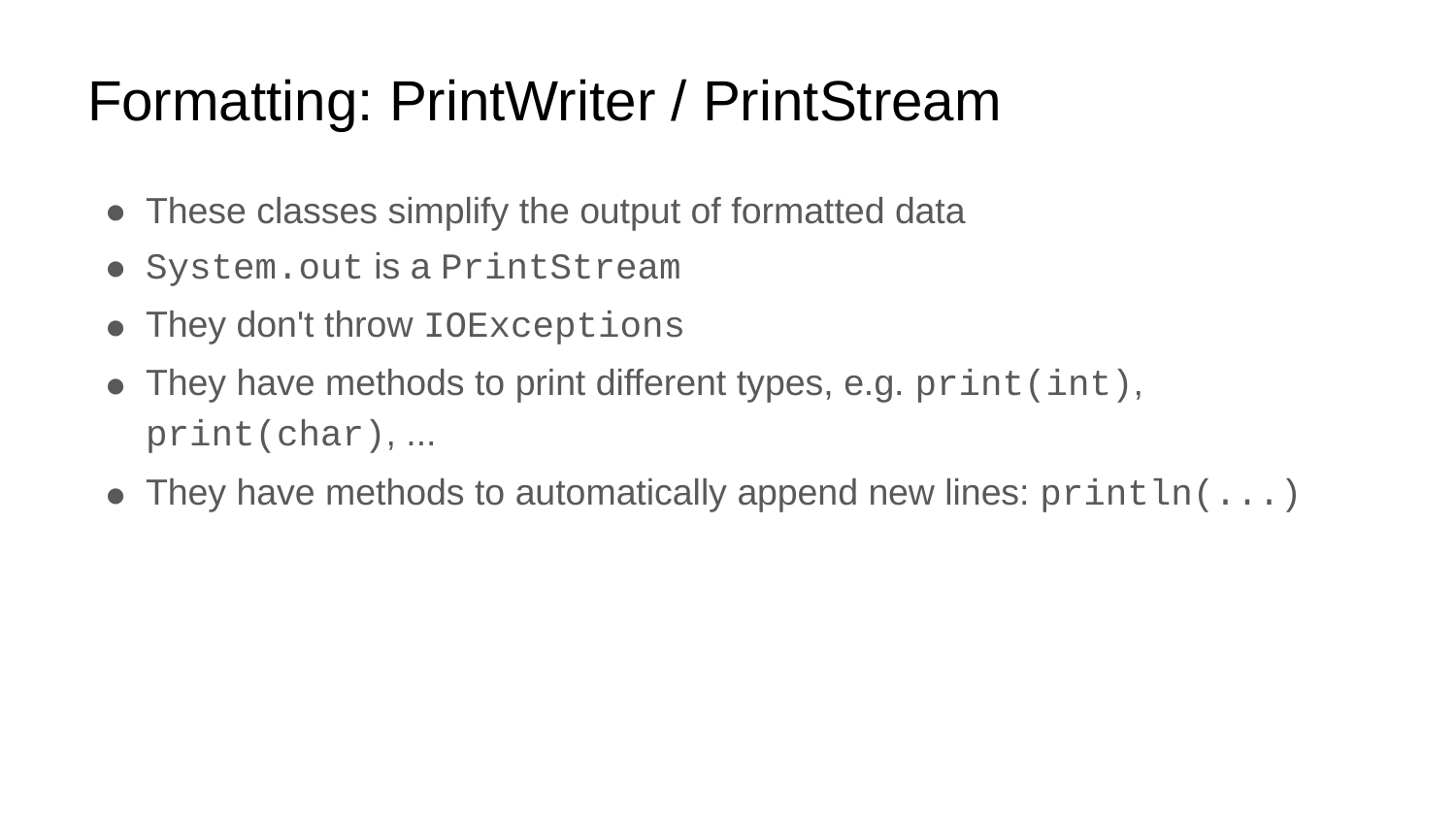

# Formatting: PrintWriter / PrintStream
These classes simplify the output of formatted data
System.out is a PrintStream
They don't throw IOExceptions
They have methods to print different types, e.g. print(int), print(char), ...
They have methods to automatically append new lines: println(...)